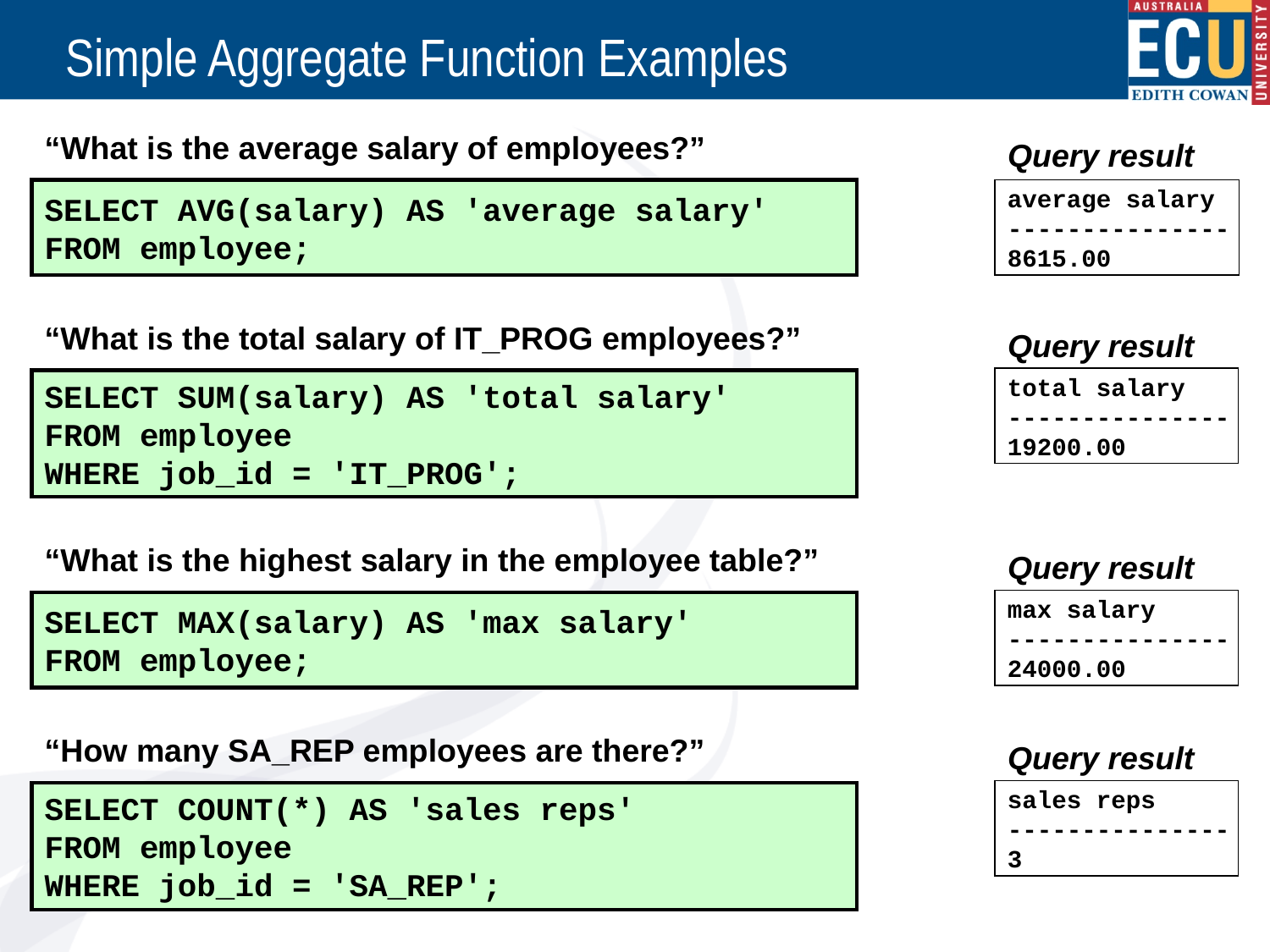

# Simple Aggregate Function Examples
“What is the average salary of employees?”
Query result
SELECT AVG(salary) AS 'average salary'
FROM employee;
average salary
---------------
8615.00
“What is the total salary of IT_PROG employees?”
Query result
total salary
---------------
19200.00
SELECT SUM(salary) AS 'total salary'
FROM employee
WHERE job_id = 'IT_PROG';
“What is the highest salary in the employee table?”
Query result
max salary
---------------
24000.00
SELECT MAX(salary) AS 'max salary'
FROM employee;
“How many SA_REP employees are there?”
Query result
sales reps
---------------
3
SELECT COUNT(*) AS 'sales reps'
FROM employee
WHERE job_id = 'SA_REP';